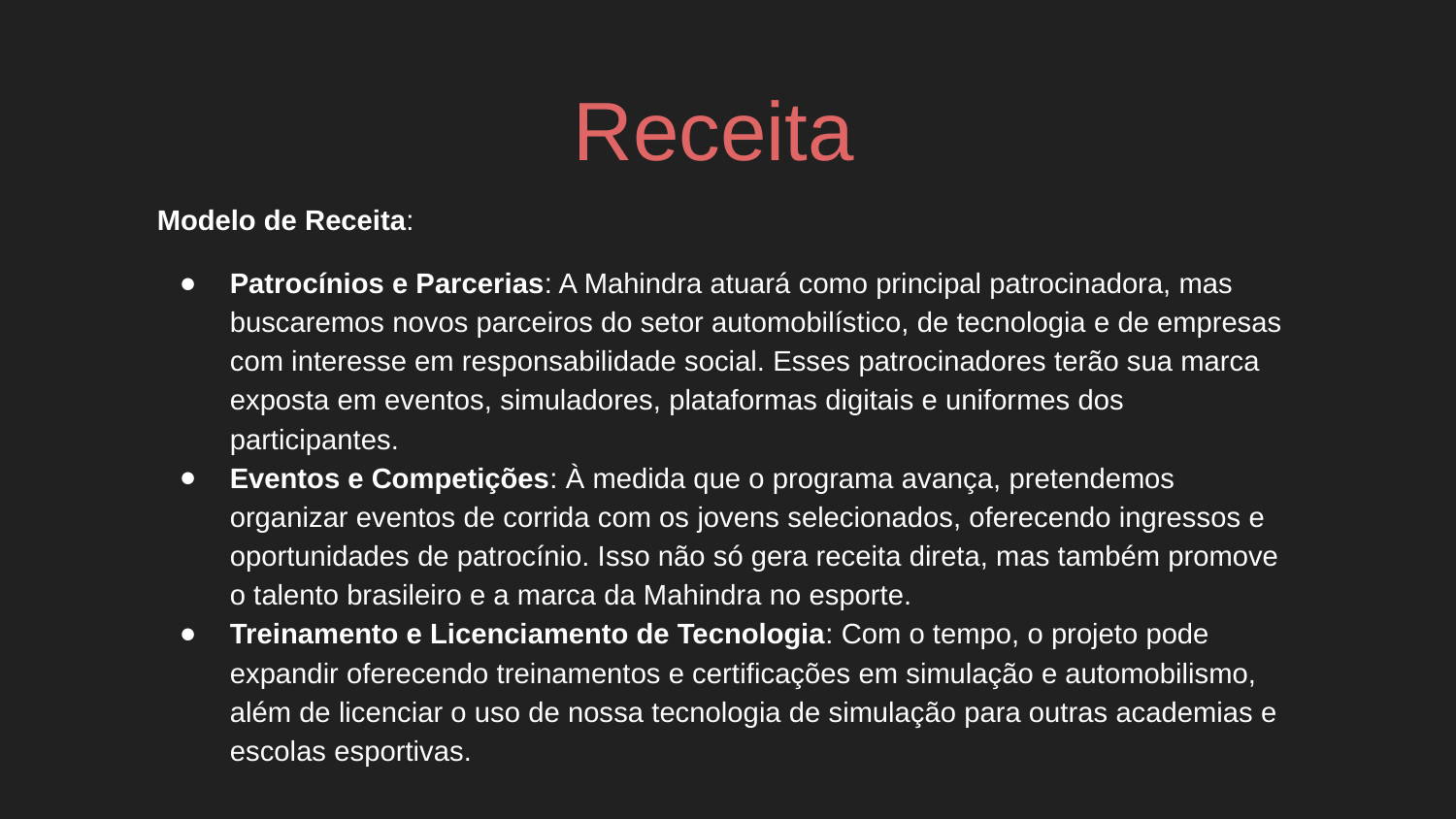

Receita
Modelo de Receita:
Patrocínios e Parcerias: A Mahindra atuará como principal patrocinadora, mas buscaremos novos parceiros do setor automobilístico, de tecnologia e de empresas com interesse em responsabilidade social. Esses patrocinadores terão sua marca exposta em eventos, simuladores, plataformas digitais e uniformes dos participantes.
Eventos e Competições: À medida que o programa avança, pretendemos organizar eventos de corrida com os jovens selecionados, oferecendo ingressos e oportunidades de patrocínio. Isso não só gera receita direta, mas também promove o talento brasileiro e a marca da Mahindra no esporte.
Treinamento e Licenciamento de Tecnologia: Com o tempo, o projeto pode expandir oferecendo treinamentos e certificações em simulação e automobilismo, além de licenciar o uso de nossa tecnologia de simulação para outras academias e escolas esportivas.